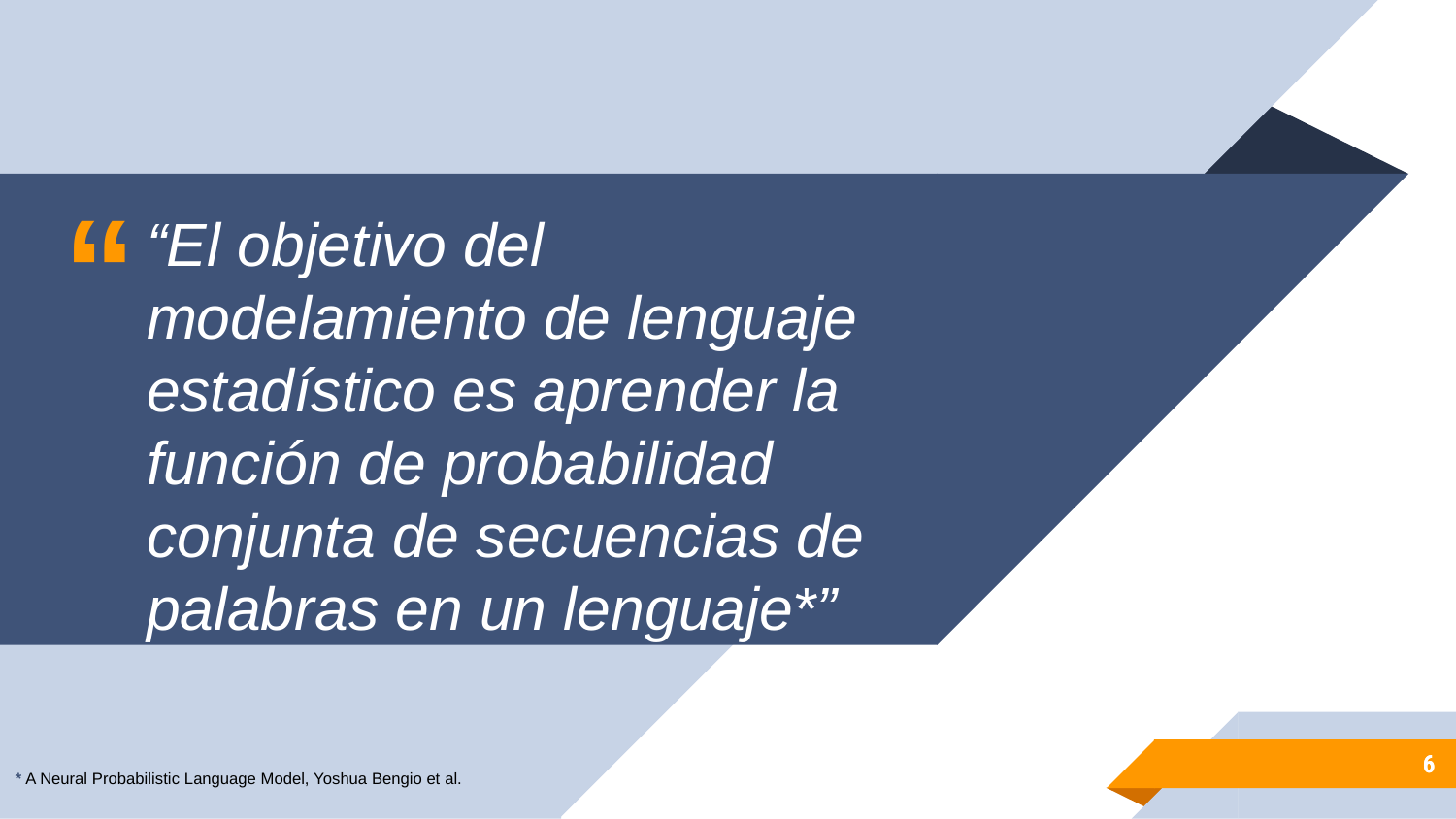

“El objetivo del modelamiento de lenguaje estadístico es aprender la función de probabilidad conjunta de secuencias de palabras en un lenguaje*”
6
6
* A Neural Probabilistic Language Model, Yoshua Bengio et al.